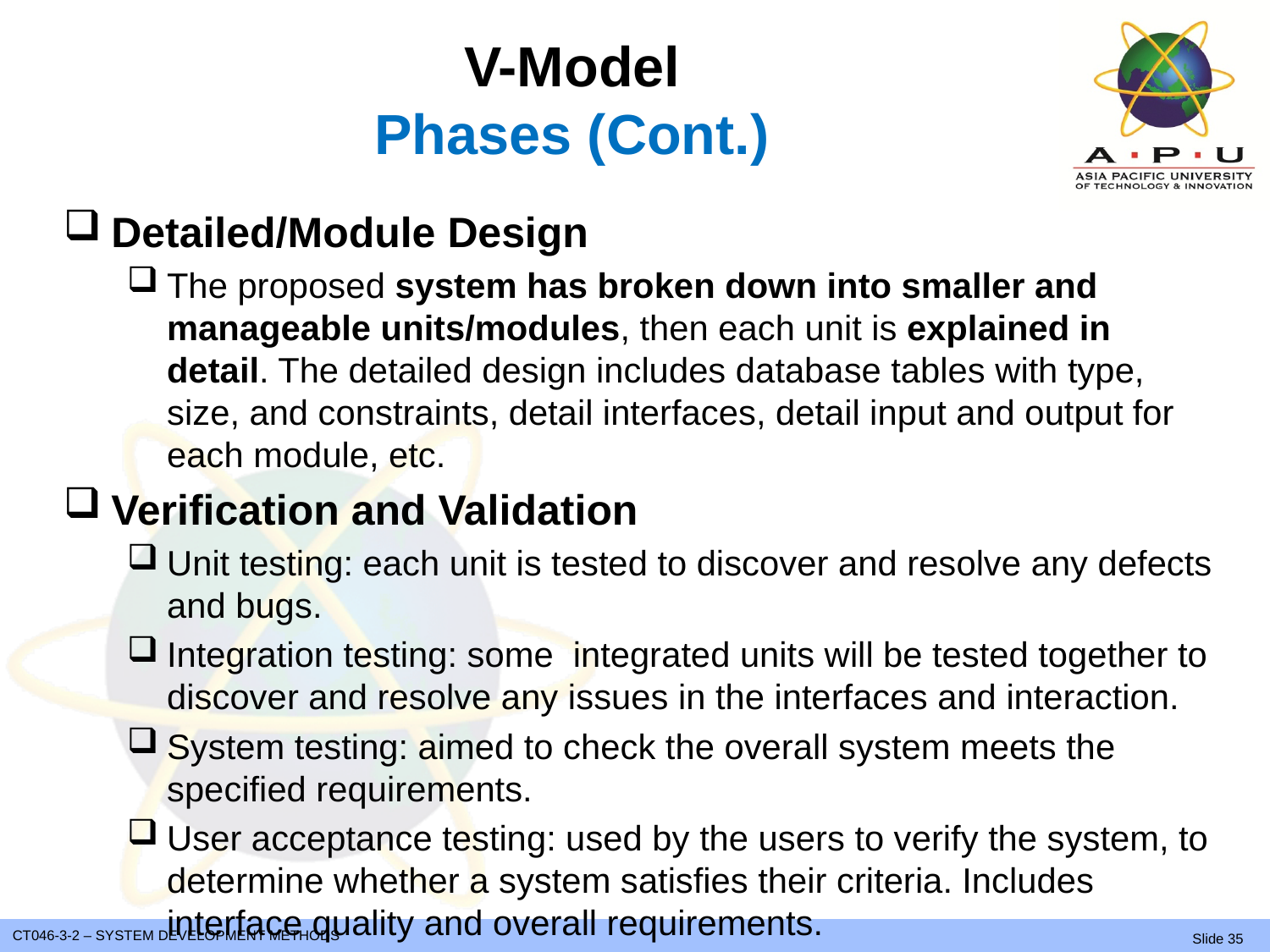

# V-Model Phases (Cont.)
Detailed/Module Design
The proposed system has broken down into smaller and manageable units/modules, then each unit is explained in detail. The detailed design includes database tables with type, size, and constraints, detail interfaces, detail input and output for each module, etc.
Verification and Validation
Unit testing: each unit is tested to discover and resolve any defects and bugs.
Integration testing: some  integrated units will be tested together to discover and resolve any issues in the interfaces and interaction.
System testing: aimed to check the overall system meets the specified requirements.
User acceptance testing: used by the users to verify the system, to determine whether a system satisfies their criteria. Includes interface quality and overall requirements.